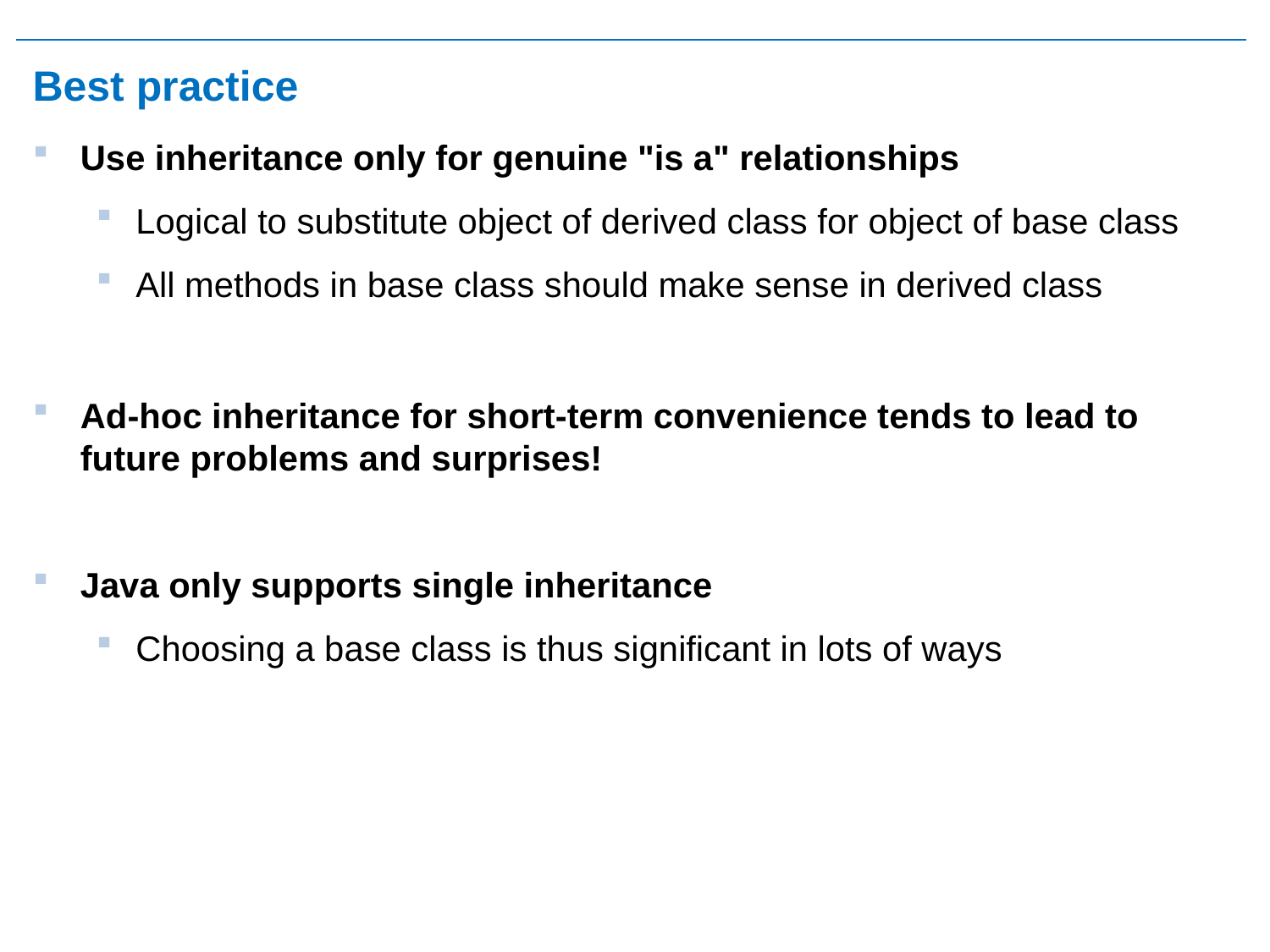

# Best practice
Use inheritance only for genuine "is a" relationships
Logical to substitute object of derived class for object of base class
All methods in base class should make sense in derived class

Ad-hoc inheritance for short-term convenience tends to lead to future problems and surprises!

Java only supports single inheritance
Choosing a base class is thus significant in lots of ways